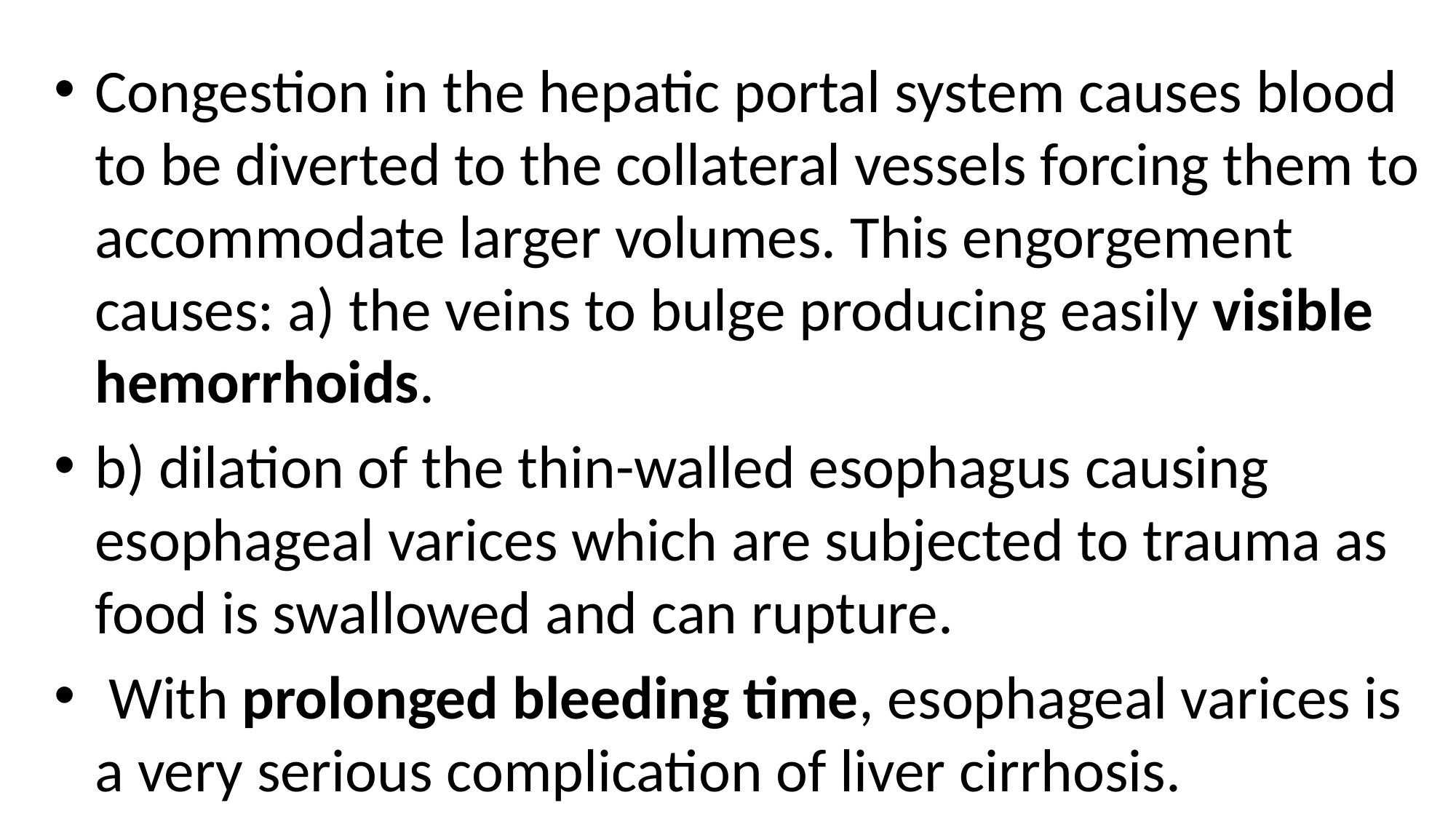

Congestion in the hepatic portal system causes blood to be diverted to the collateral vessels forcing them to accommodate larger volumes. This engorgement causes: a) the veins to bulge producing easily visible hemorrhoids.
b) dilation of the thin-walled esophagus causing esophageal varices which are subjected to trauma as food is swallowed and can rupture.
 With prolonged bleeding time, esophageal varices is a very serious complication of liver cirrhosis.